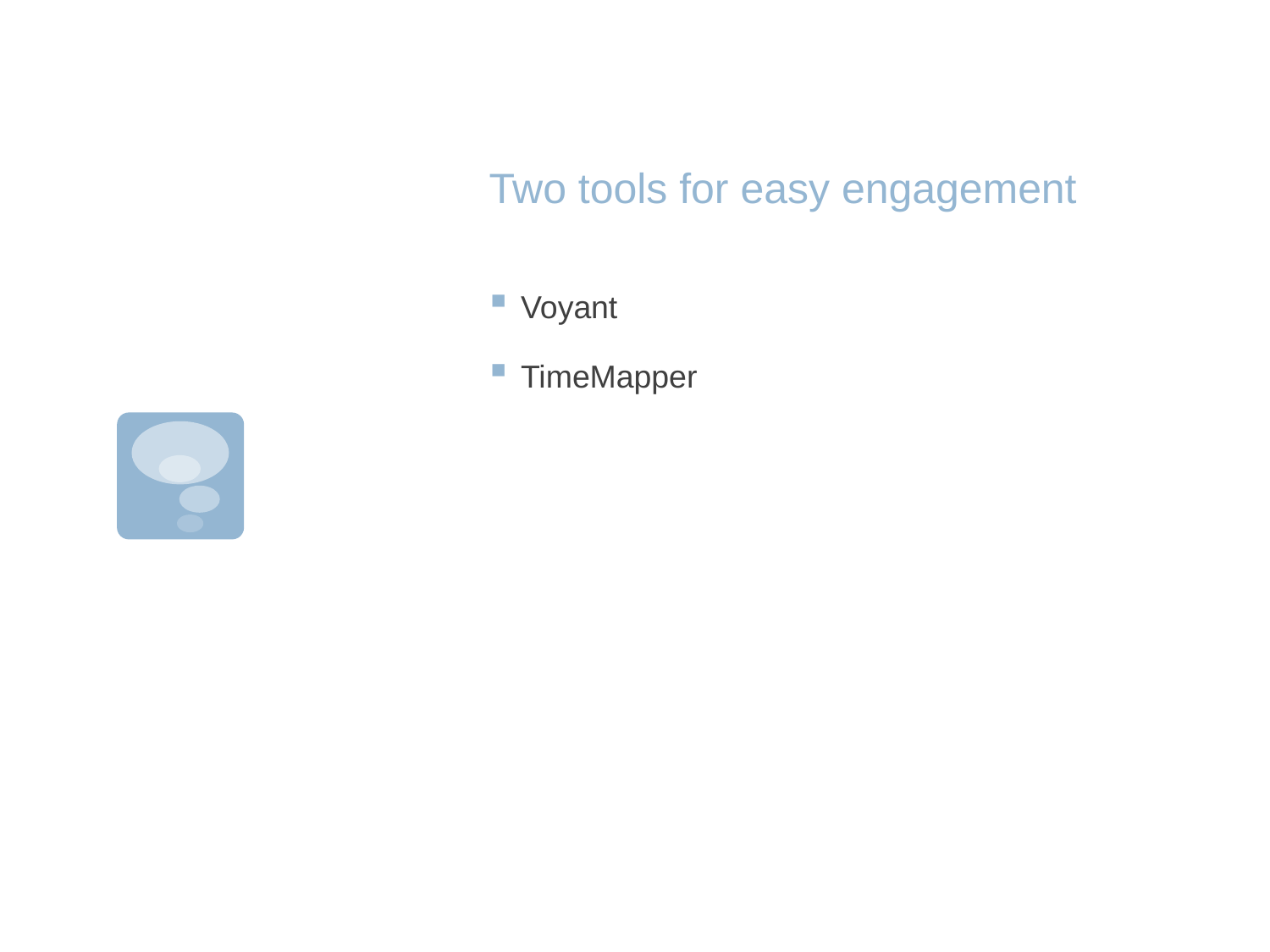

# Two tools for easy engagement
Voyant
TimeMapper